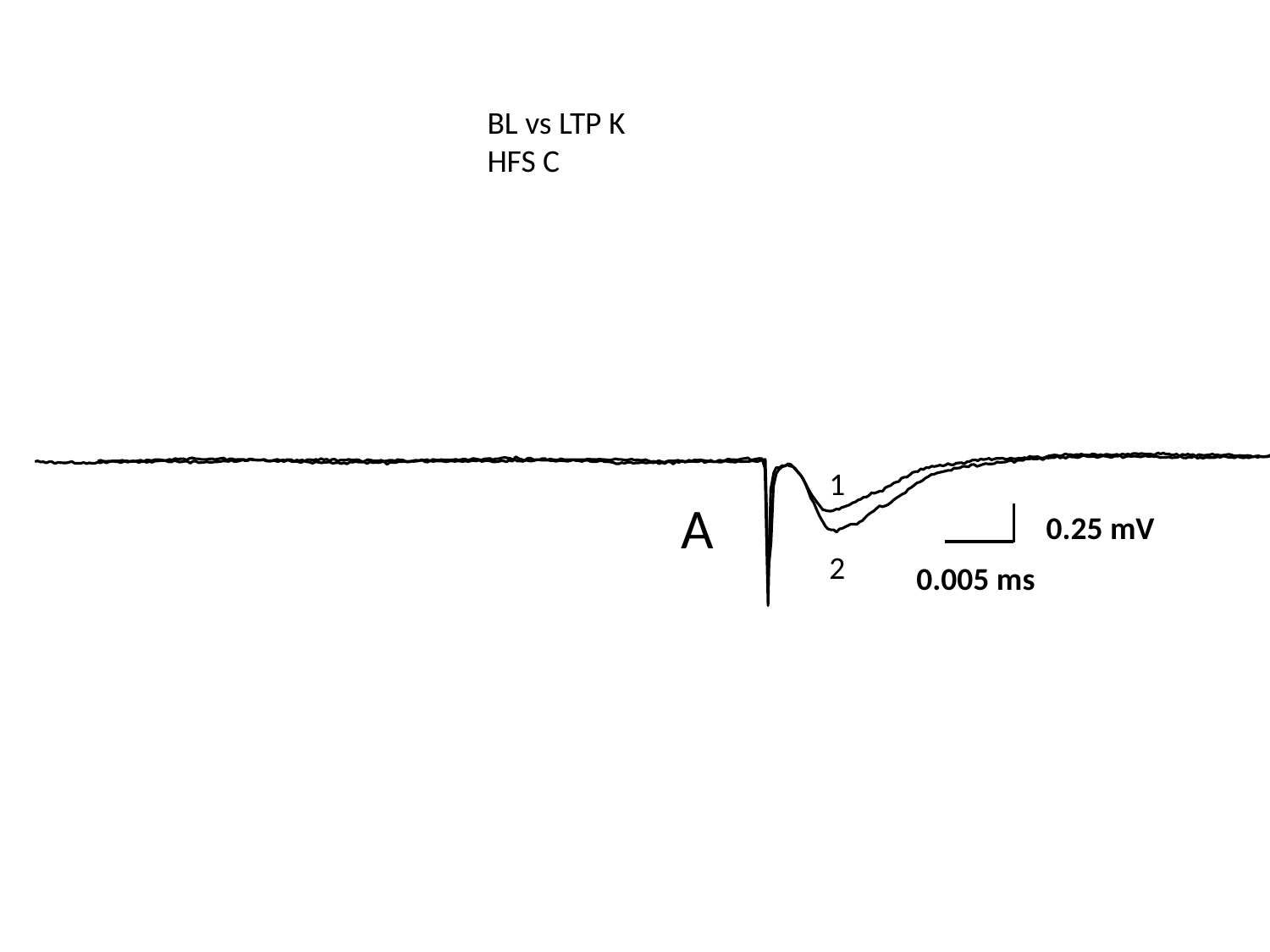

BL vs LTP K HFS C

1
A
0.25 mV
0.005 ms
2